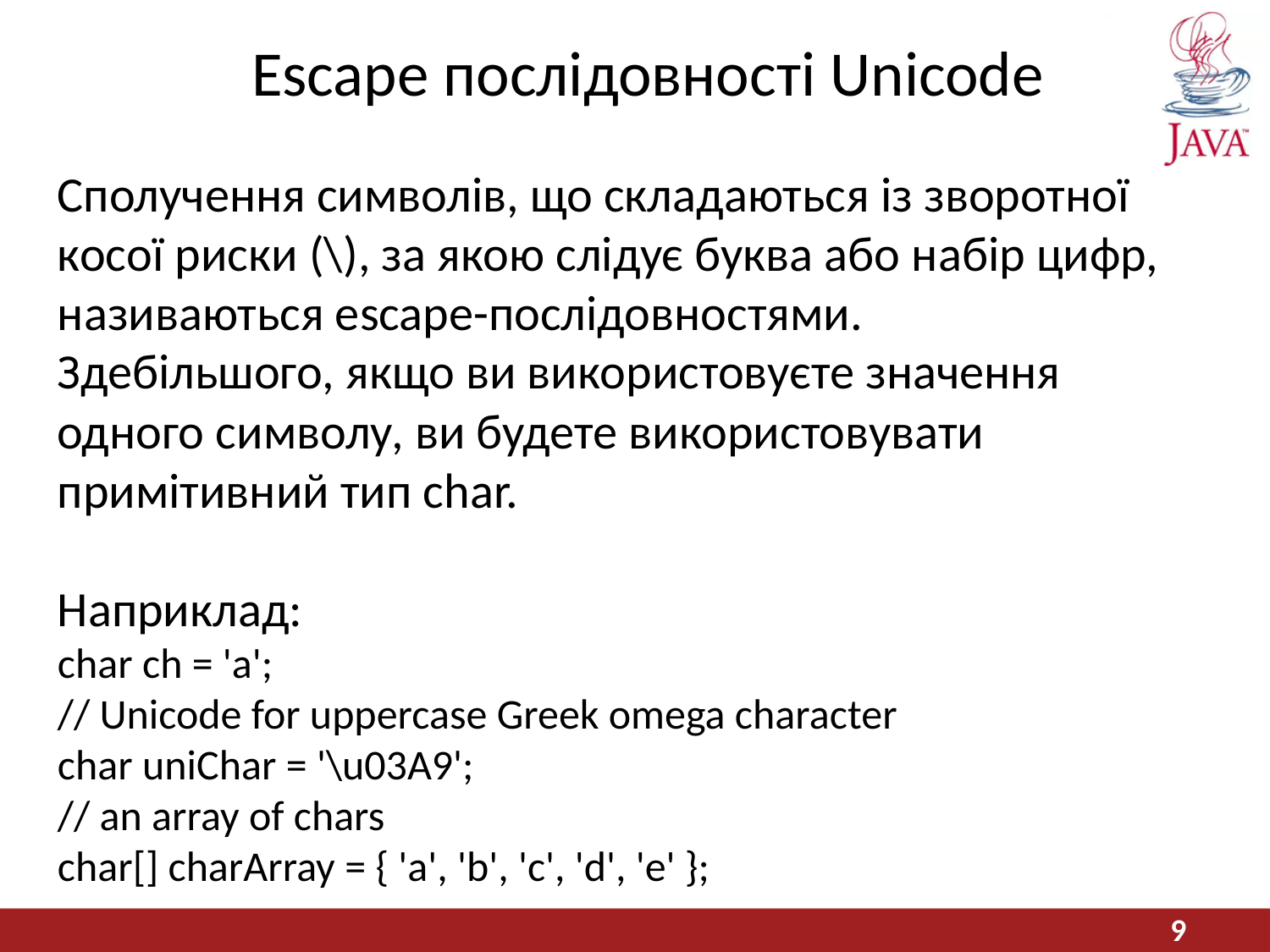

Escape послідовності Unicode
Сполучення символів, що складаються із зворотної косої риски (\), за якою слідує буква або набір цифр, називаються escape-послідовностями.
Здебільшого, якщо ви використовуєте значення одного символу, ви будете використовувати примітивний тип char.

Наприклад:
char ch = 'a';
// Unicode for uppercase Greek omega character
char uniChar = '\u03A9';
// an array of chars
char[] charArray = { 'a', 'b', 'c', 'd', 'e' };